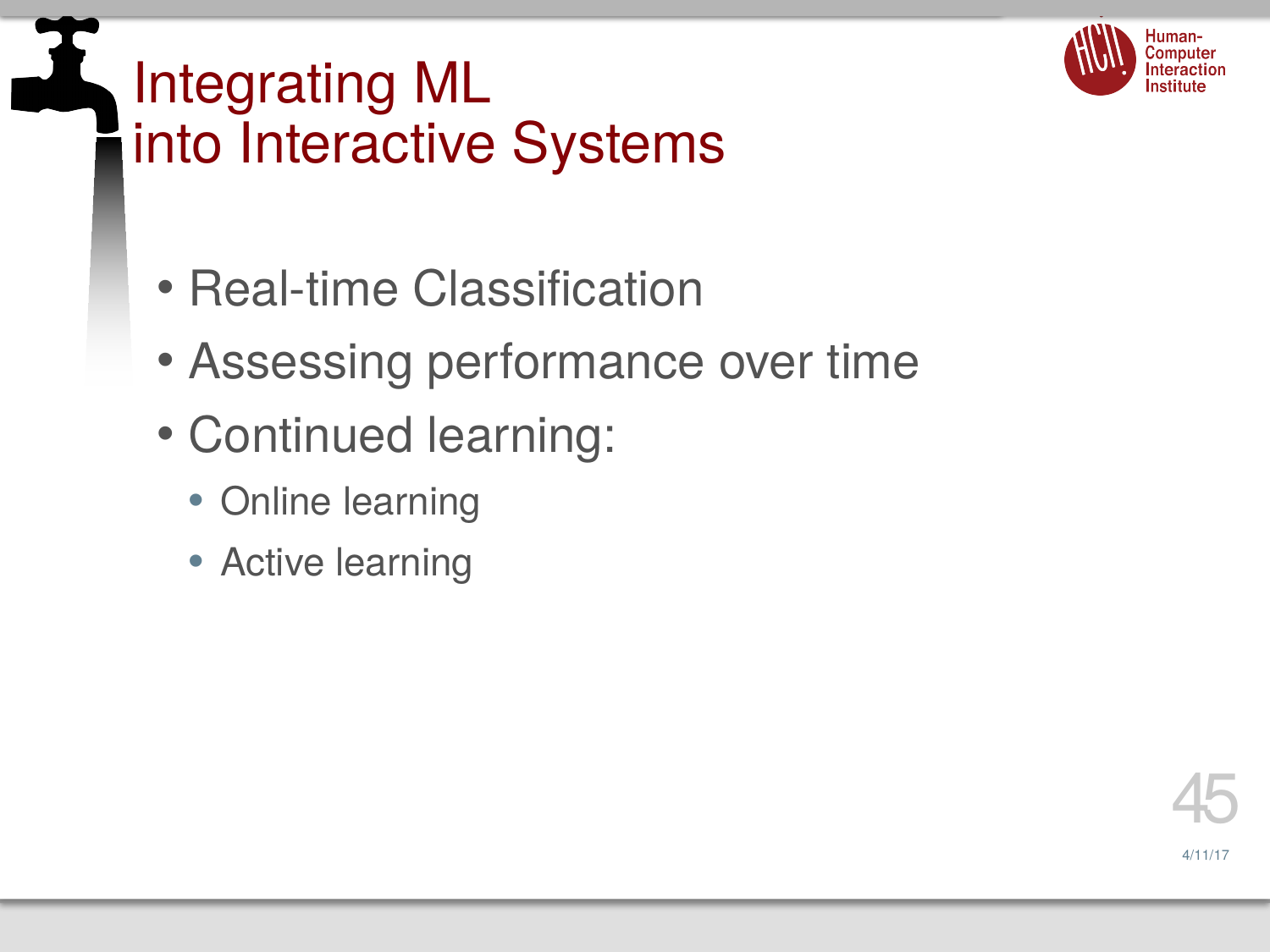

# Integrating ML into Interactive Systems
Real-time Classification
Assessing performance over time
Continued learning:
Online learning
Active learning
45
4/11/17